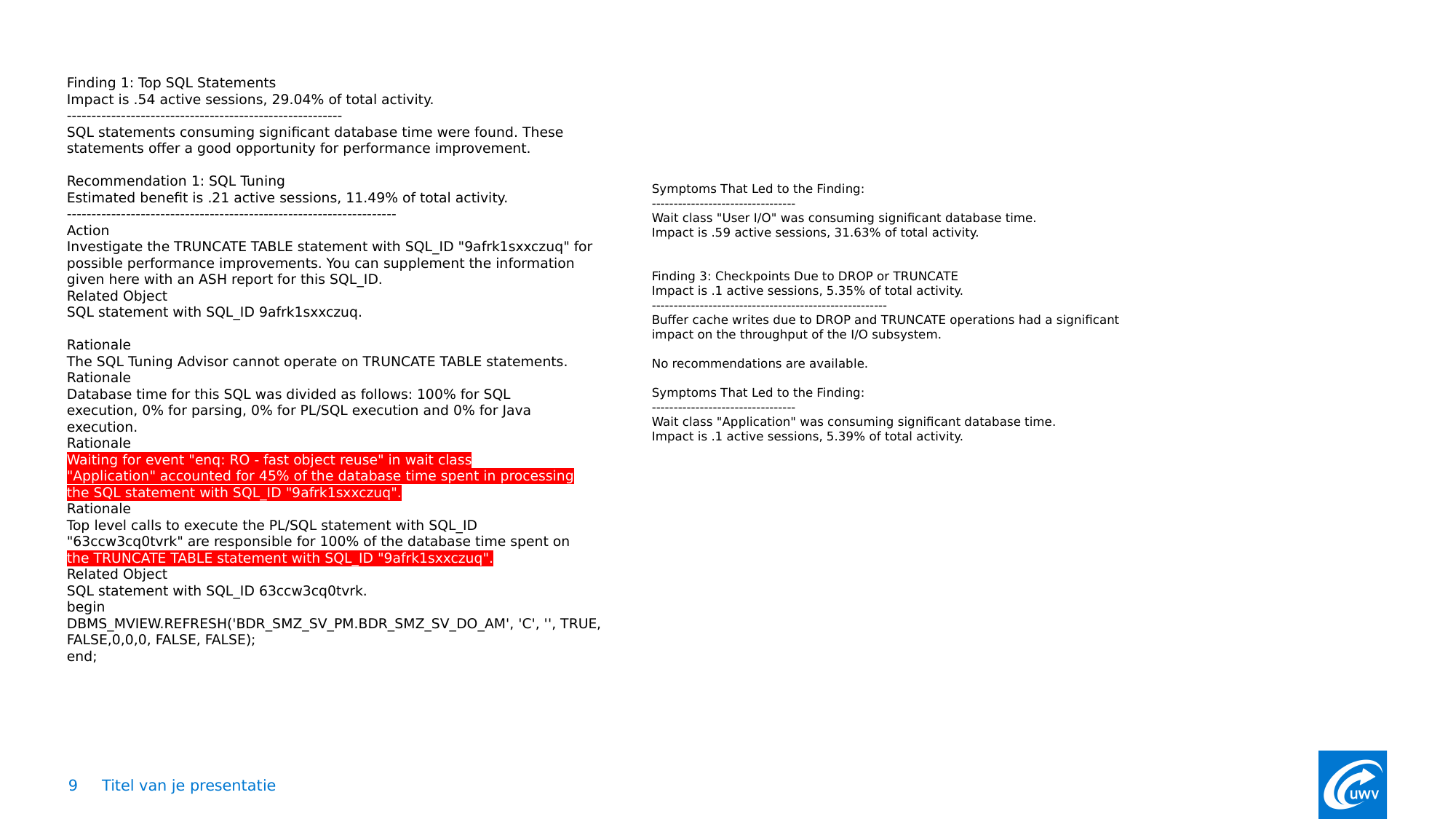

Finding 1: Top SQL Statements
Impact is .54 active sessions, 29.04% of total activity.
--------------------------------------------------------
SQL statements consuming significant database time were found. These
statements offer a good opportunity for performance improvement.

Recommendation 1: SQL Tuning
Estimated benefit is .21 active sessions, 11.49% of total activity.
-------------------------------------------------------------------
Action
Investigate the TRUNCATE TABLE statement with SQL_ID "9afrk1sxxczuq" for
possible performance improvements. You can supplement the information
given here with an ASH report for this SQL_ID.
Related Object
SQL statement with SQL_ID 9afrk1sxxczuq.

Rationale
The SQL Tuning Advisor cannot operate on TRUNCATE TABLE statements.
Rationale
Database time for this SQL was divided as follows: 100% for SQL
execution, 0% for parsing, 0% for PL/SQL execution and 0% for Java
execution.
Rationale
Waiting for event "enq: RO - fast object reuse" in wait class
"Application" accounted for 45% of the database time spent in processing
the SQL statement with SQL_ID "9afrk1sxxczuq".
Rationale
Top level calls to execute the PL/SQL statement with SQL_ID
"63ccw3cq0tvrk" are responsible for 100% of the database time spent on
the TRUNCATE TABLE statement with SQL_ID "9afrk1sxxczuq".
Related Object
SQL statement with SQL_ID 63ccw3cq0tvrk.
begin
DBMS_MVIEW.REFRESH('BDR_SMZ_SV_PM.BDR_SMZ_SV_DO_AM', 'C', '', TRUE,
FALSE,0,0,0, FALSE, FALSE);
end;
Symptoms That Led to the Finding:
---------------------------------
Wait class "User I/O" was consuming significant database time.
Impact is .59 active sessions, 31.63% of total activity.

Finding 3: Checkpoints Due to DROP or TRUNCATE
Impact is .1 active sessions, 5.35% of total activity.
------------------------------------------------------
Buffer cache writes due to DROP and TRUNCATE operations had a significant
impact on the throughput of the I/O subsystem.

No recommendations are available.

Symptoms That Led to the Finding:
---------------------------------
Wait class "Application" was consuming significant database time.
Impact is .1 active sessions, 5.39% of total activity.
9
Titel van je presentatie